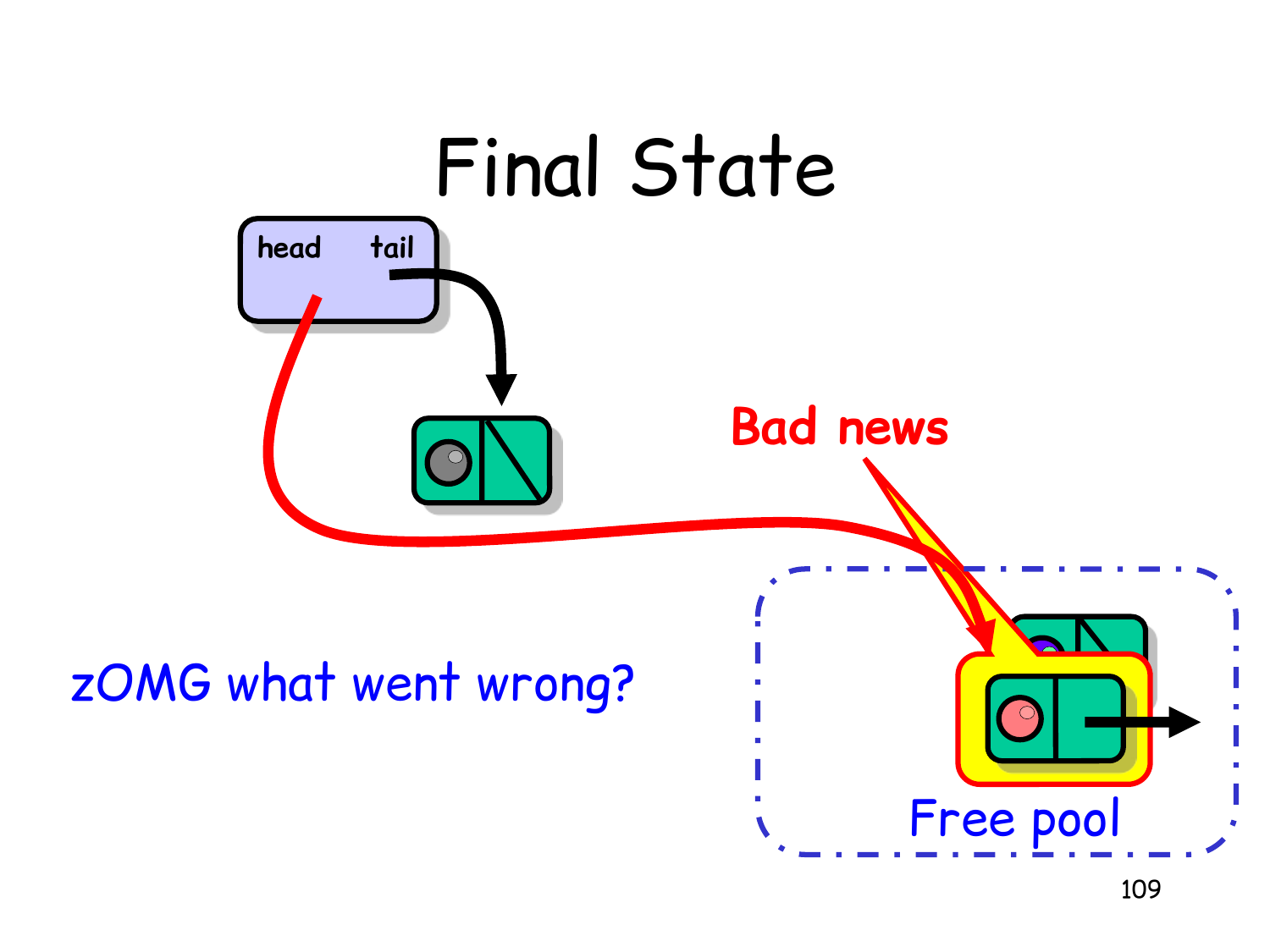

# Final State

head
tail

Bad news

zOMG what went wrong?

Free pool
109